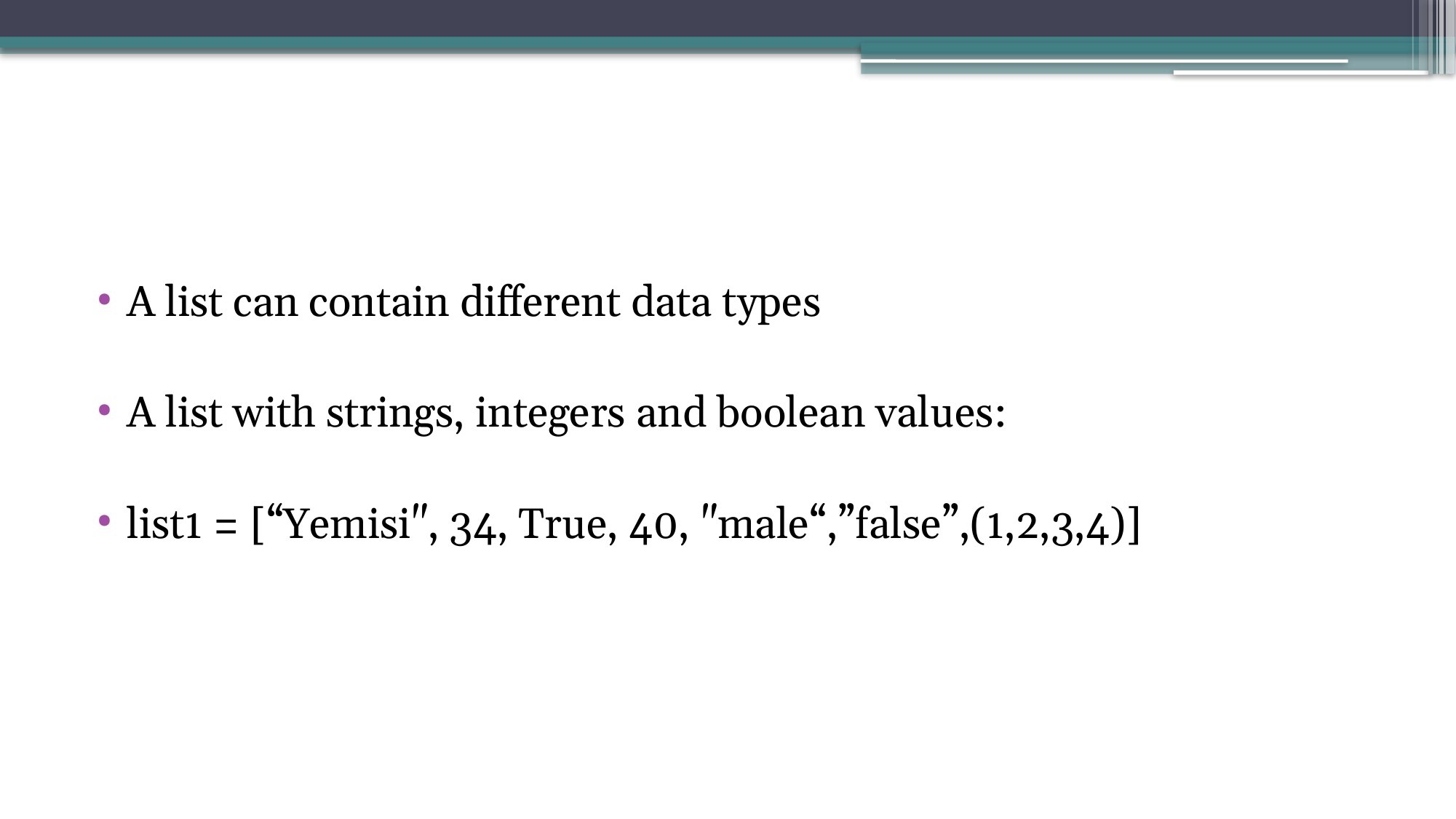

#
A list can contain different data types

A list with strings, integers and boolean values:

list1 = [“Yemisi", 34, True, 40, "male“,”false”,(1,2,3,4)]